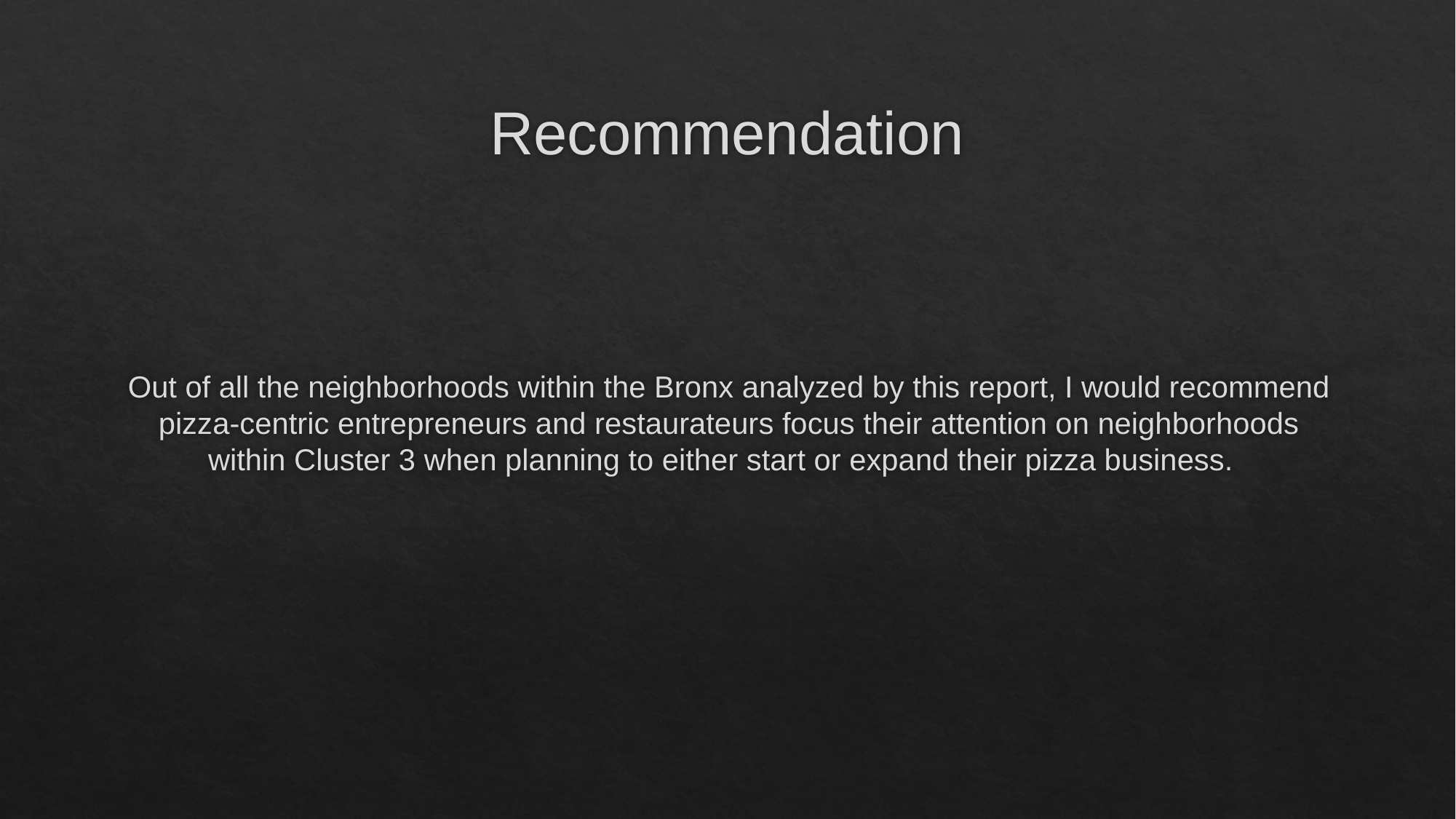

# Recommendation

Out of all the neighborhoods within the Bronx analyzed by this report, I would recommend pizza-centric entrepreneurs and restaurateurs focus their attention on neighborhoods within Cluster 3 when planning to either start or expand their pizza business.